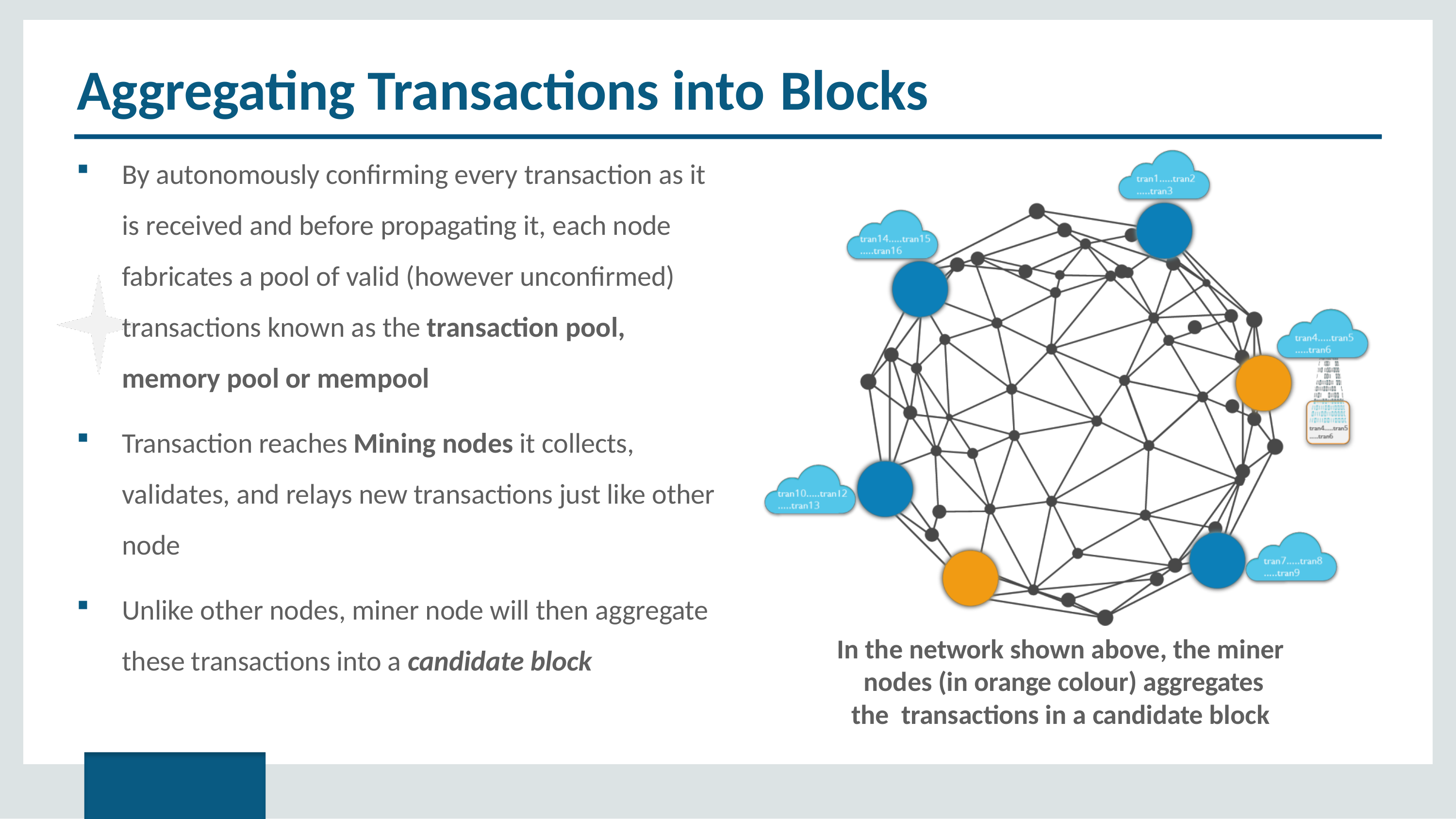

# Aggregating Transactions into Blocks

By autonomously confirming every transaction as it  is received and before propagating it, each node  fabricates a pool of valid (however unconfirmed)  transactions known as the transaction pool,  memory pool or mempool
Transaction reaches Mining nodes it collects,  validates, and relays new transactions just like other  node

Unlike other nodes, miner node will then aggregate  these transactions into a candidate block
In the network shown above, the miner  nodes (in orange colour) aggregates the  transactions in a candidate block